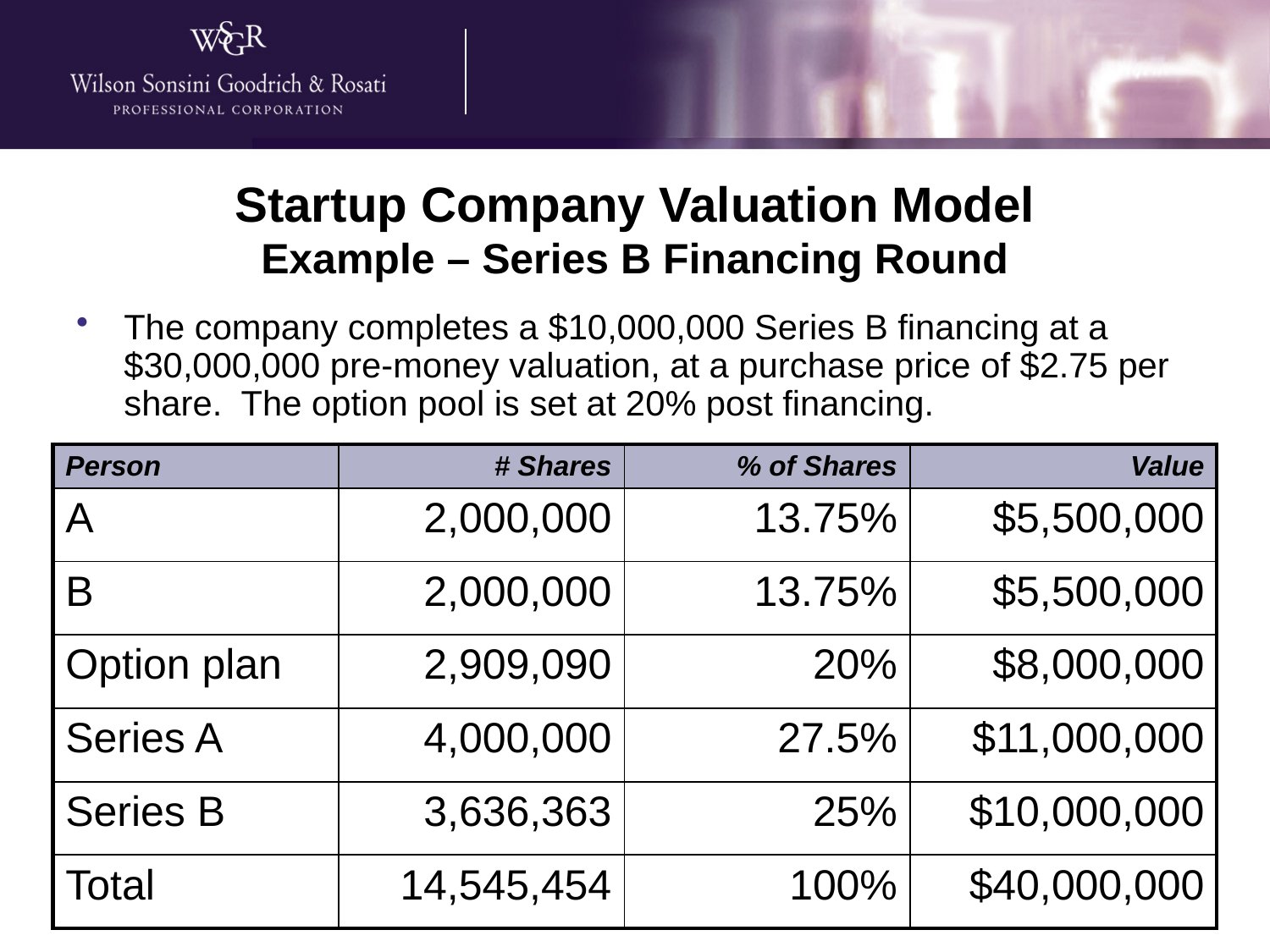

# Startup Company Valuation Model Example – Series B Financing Round
The company completes a $10,000,000 Series B financing at a $30,000,000 pre-money valuation, at a purchase price of $2.75 per share.  The option pool is set at 20% post financing.
| Person | # Shares | % of Shares | Value |
| --- | --- | --- | --- |
| A | 2,000,000 | 13.75% | $5,500,000 |
| B | 2,000,000 | 13.75% | $5,500,000 |
| Option plan | 2,909,090 | 20% | $8,000,000 |
| Series A | 4,000,000 | 27.5% | $11,000,000 |
| Series B | 3,636,363 | 25% | $10,000,000 |
| Total | 14,545,454 | 100% | $40,000,000 |